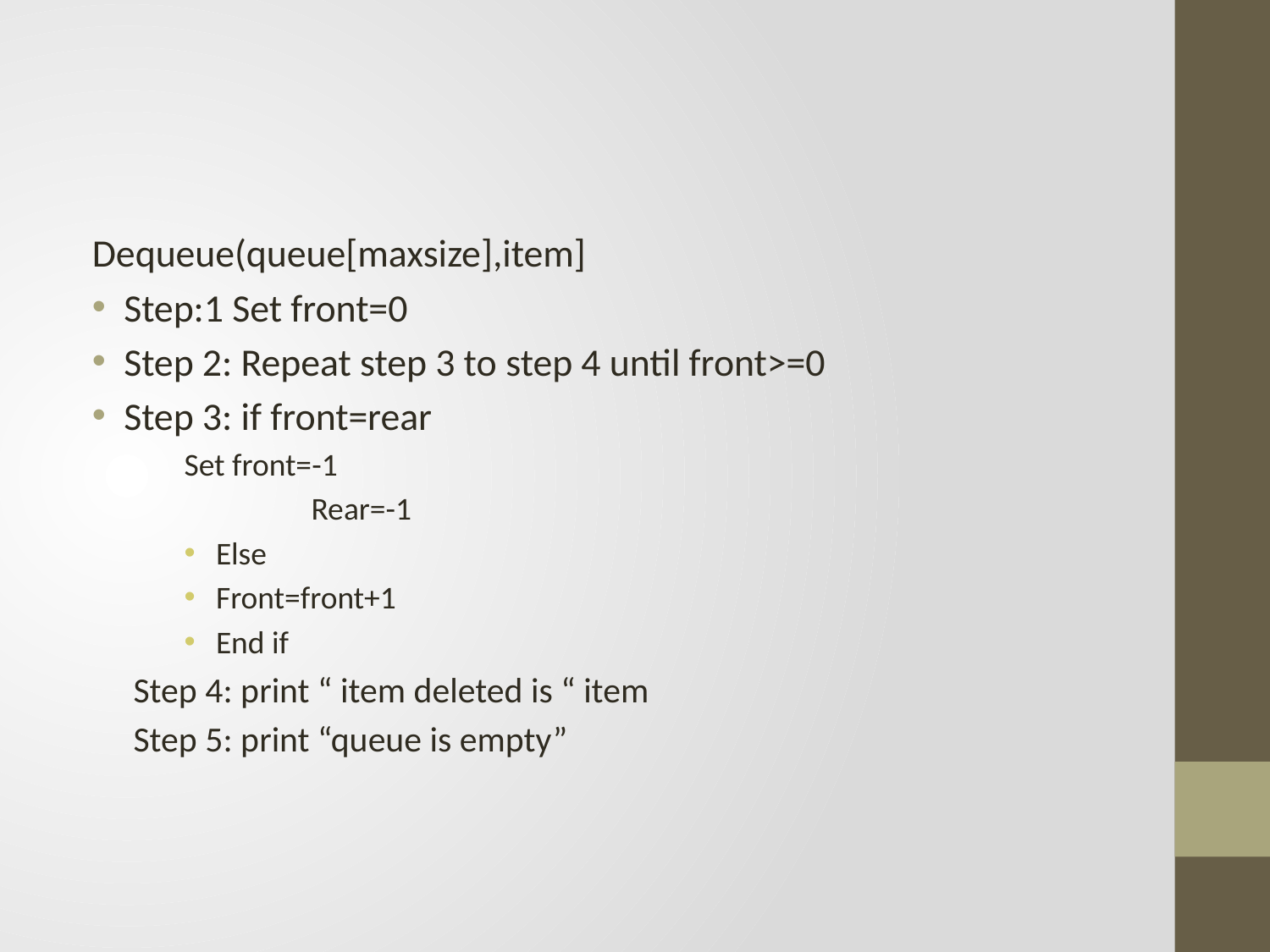

#
Dequeue(queue[maxsize],item]
Step:1 Set front=0
Step 2: Repeat step 3 to step 4 until front>=0
Step 3: if front=rear
Set front=-1
	Rear=-1
Else
Front=front+1
End if
Step 4: print “ item deleted is “ item
Step 5: print “queue is empty”